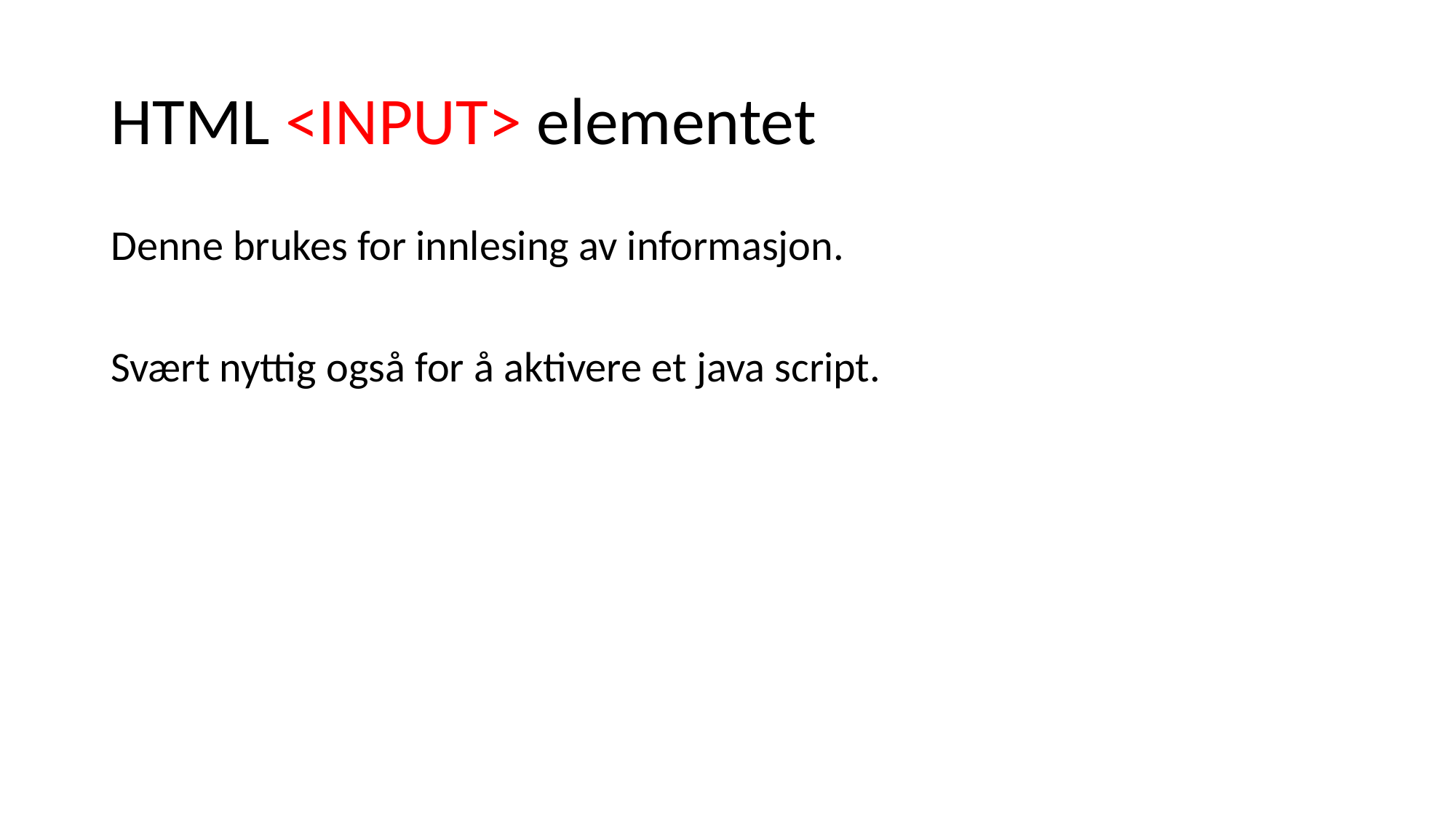

# HTML <INPUT> elementet
Denne brukes for innlesing av informasjon.

Svært nyttig også for å aktivere et java script.